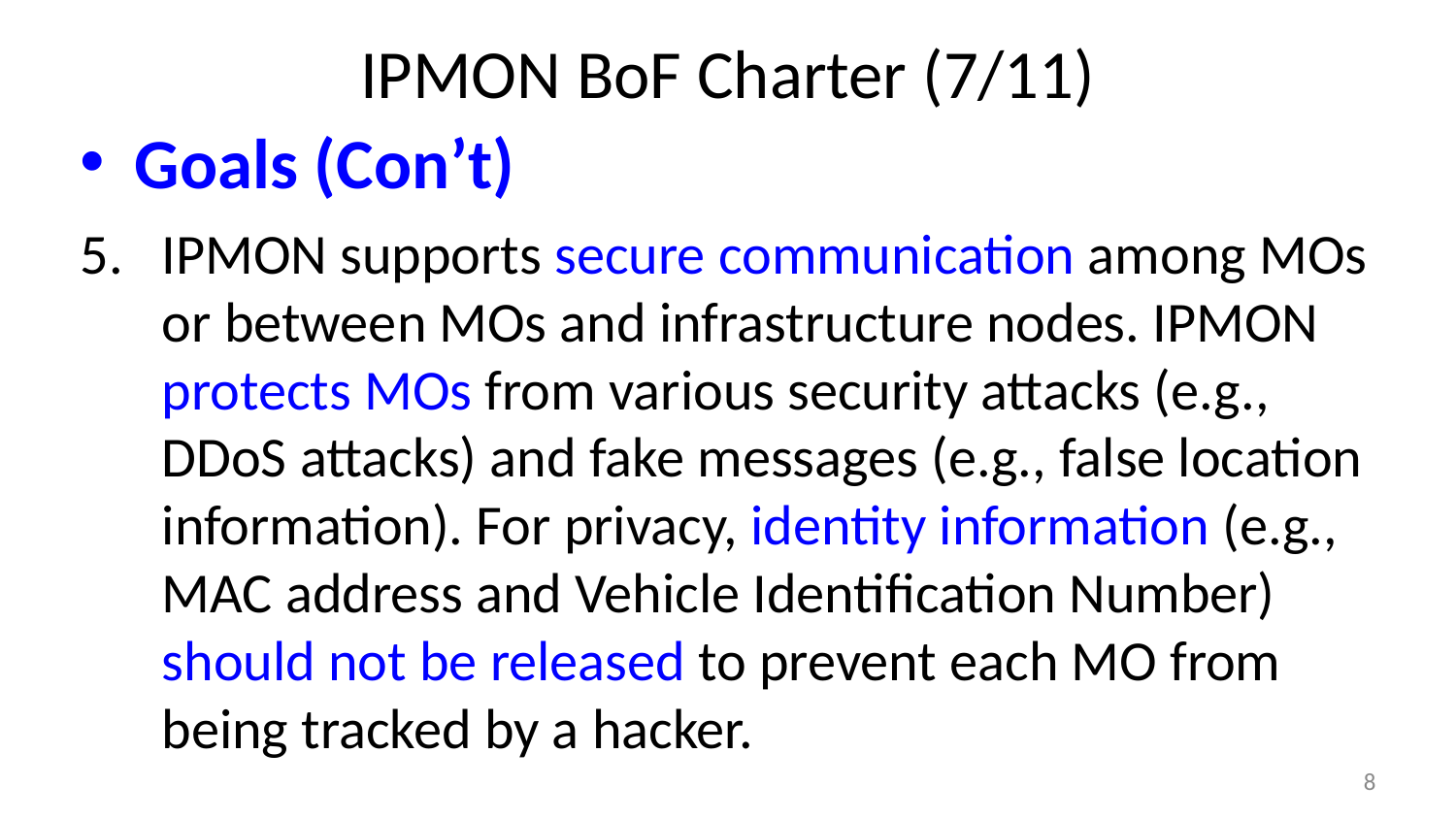

# IPMON BoF Charter (7/11)
Goals (Con’t)
IPMON supports secure communication among MOs or between MOs and infrastructure nodes. IPMON protects MOs from various security attacks (e.g., DDoS attacks) and fake messages (e.g., false location information). For privacy, identity information (e.g., MAC address and Vehicle Identification Number) should not be released to prevent each MO from being tracked by a hacker.

8